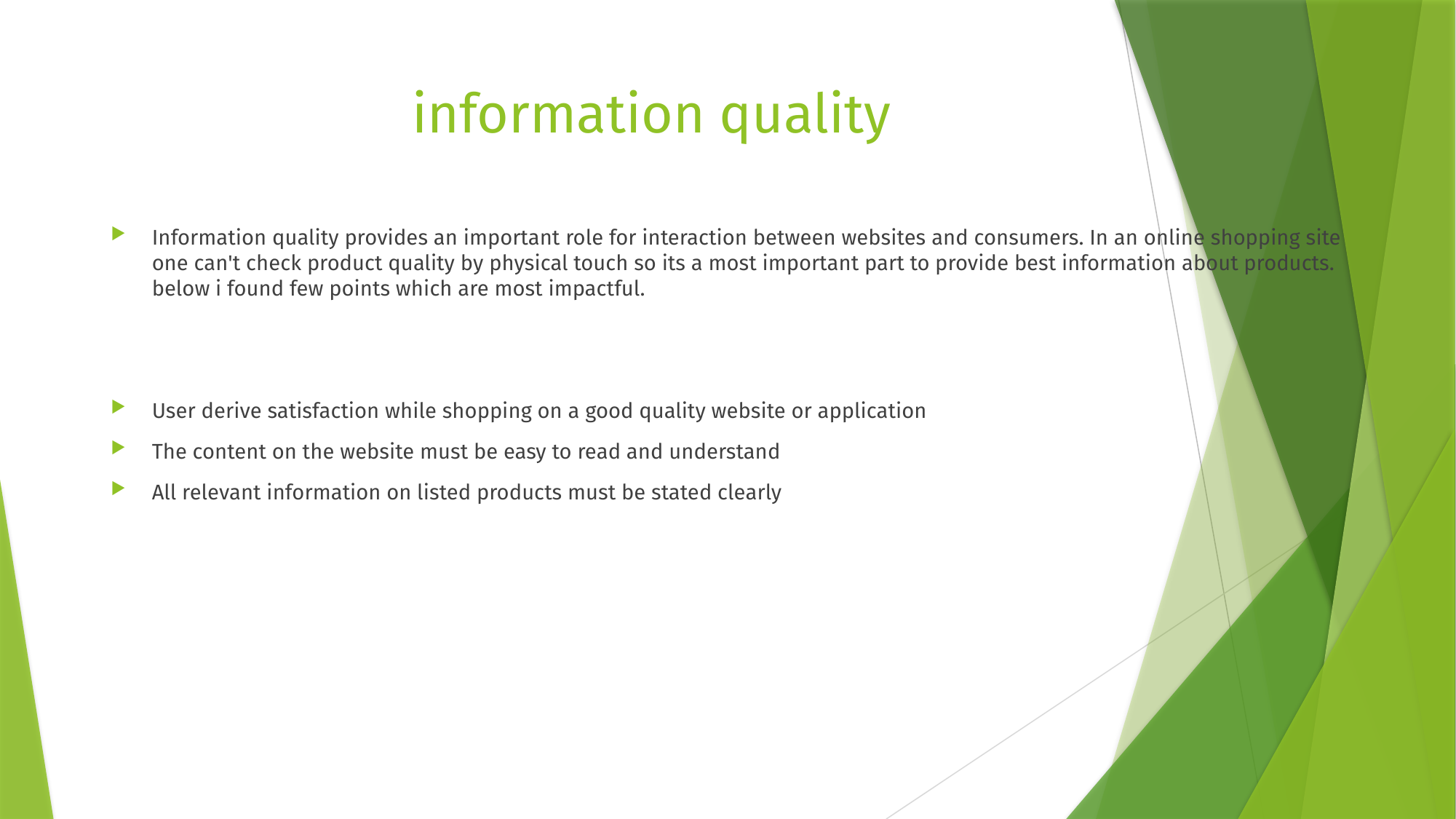

# information quality
Information quality provides an important role for interaction between websites and consumers. In an online shopping site one can't check product quality by physical touch so its a most important part to provide best information about products. below i found few points which are most impactful.

User derive satisfaction while shopping on a good quality website or application
The content on the website must be easy to read and understand
All relevant information on listed products must be stated clearly